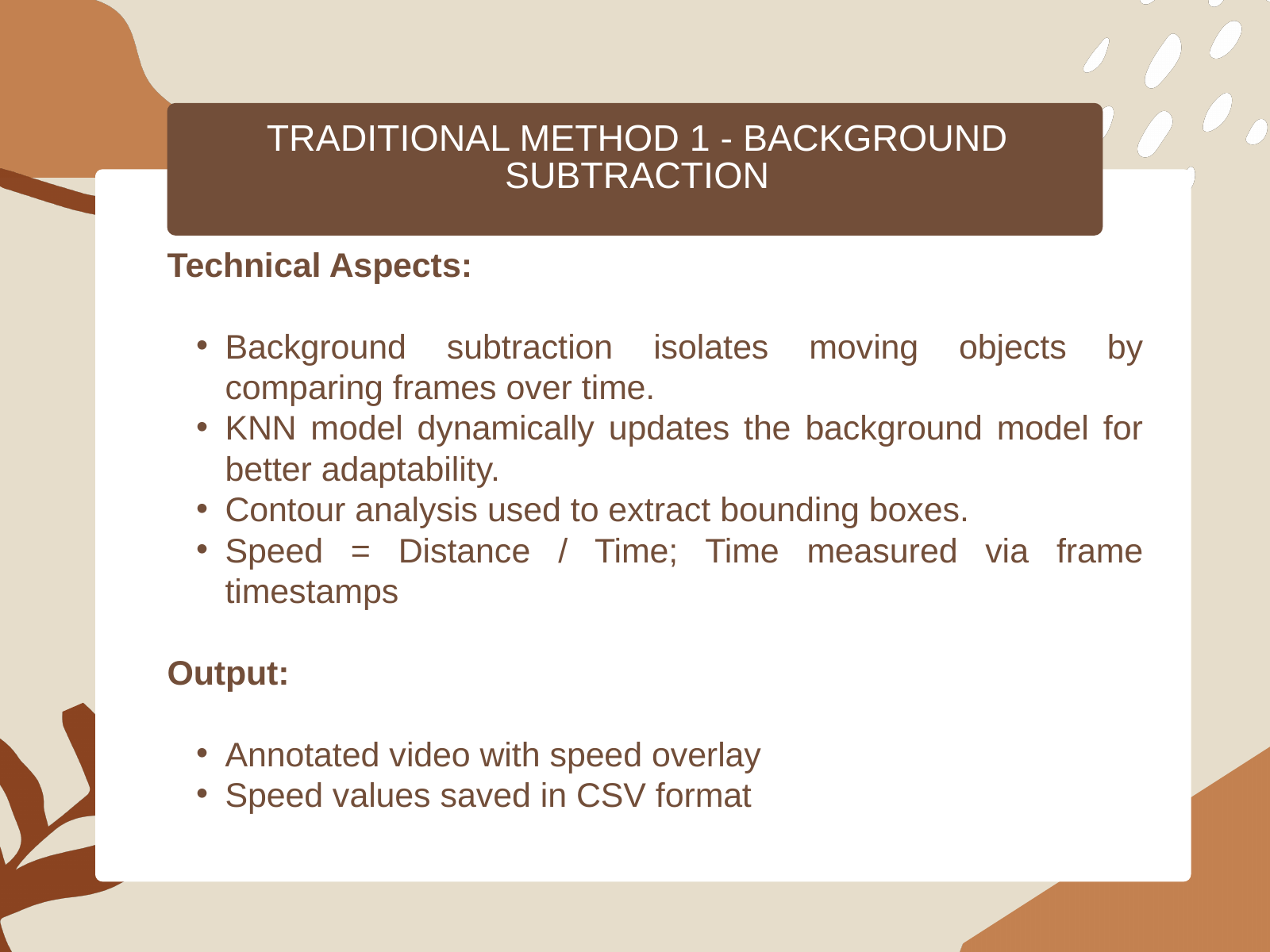

TRADITIONAL METHOD 1 - BACKGROUND SUBTRACTION

Technical Aspects:

Background subtraction isolates moving objects by comparing frames over time.
KNN model dynamically updates the background model for better adaptability.
Contour analysis used to extract bounding boxes.
Speed = Distance / Time; Time measured via frame timestamps

Output:

Annotated video with speed overlay
Speed values saved in CSV format